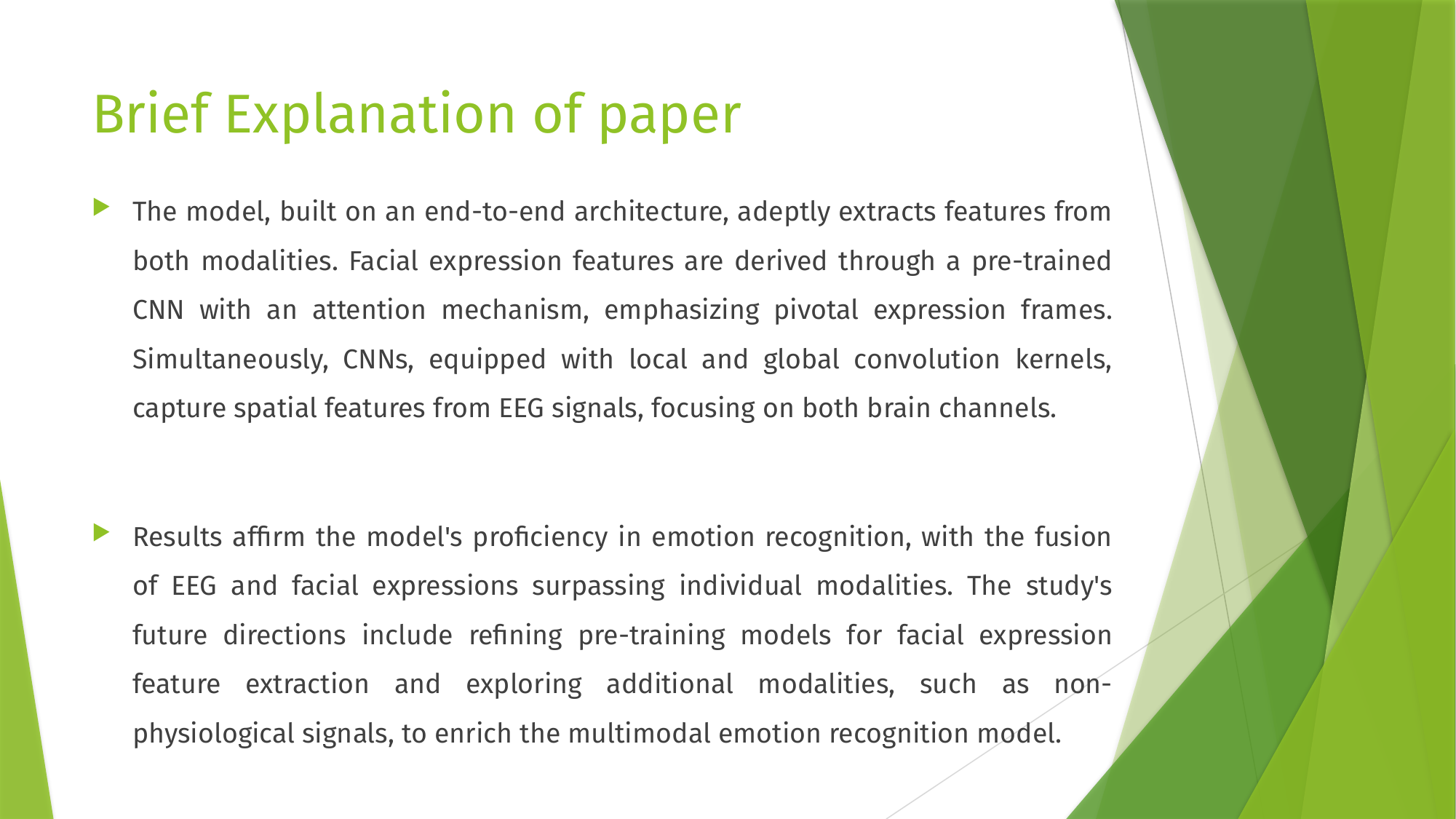

# Brief Explanation of paper
The model, built on an end-to-end architecture, adeptly extracts features from both modalities. Facial expression features are derived through a pre-trained CNN with an attention mechanism, emphasizing pivotal expression frames. Simultaneously, CNNs, equipped with local and global convolution kernels, capture spatial features from EEG signals, focusing on both brain channels.

Results affirm the model's proficiency in emotion recognition, with the fusion of EEG and facial expressions surpassing individual modalities. The study's future directions include refining pre-training models for facial expression feature extraction and exploring additional modalities, such as non-physiological signals, to enrich the multimodal emotion recognition model.